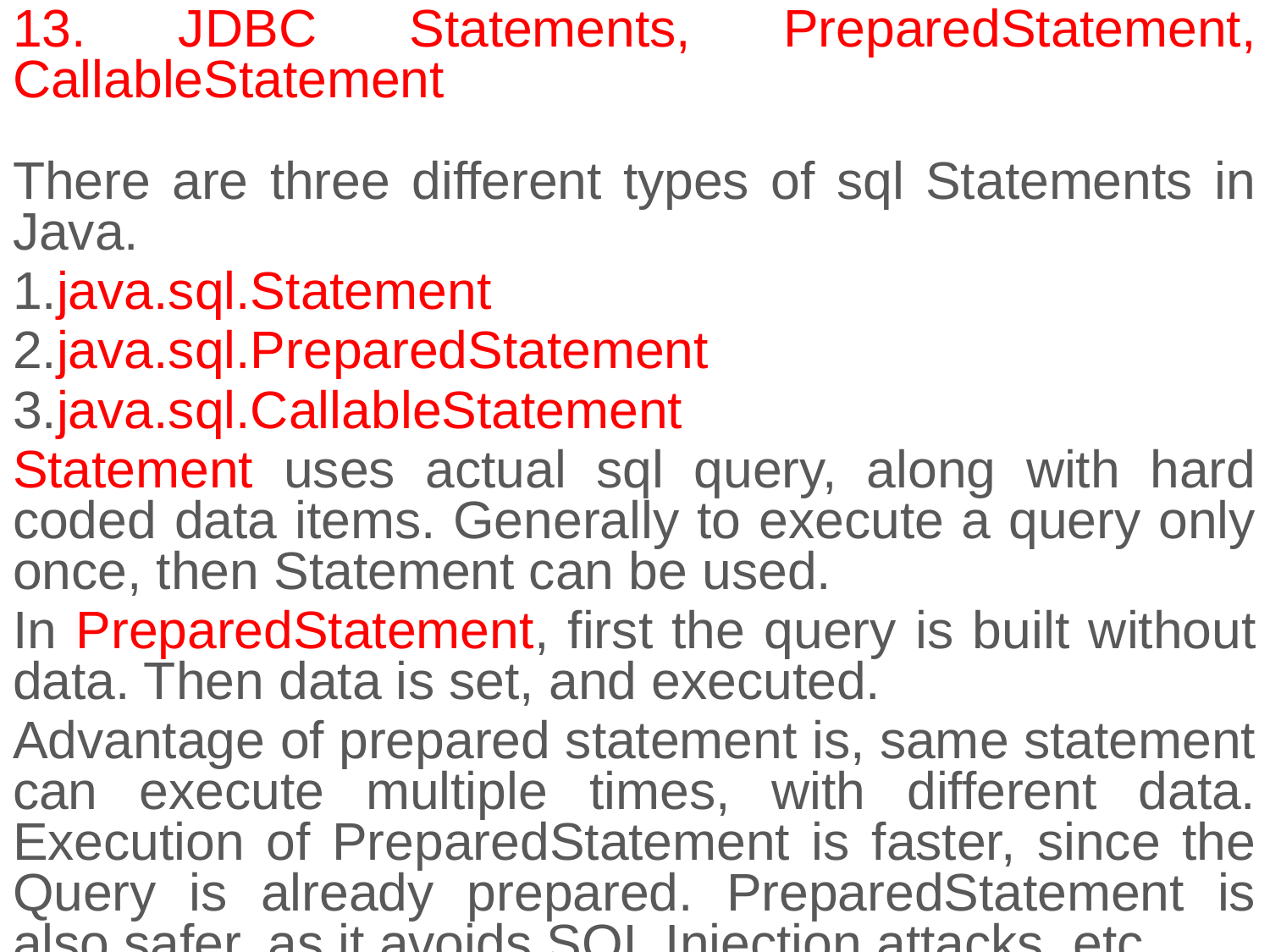

13. JDBC Statements, PreparedStatement, CallableStatement

There are three different types of sql Statements in Java.
1.java.sql.Statement
2.java.sql.PreparedStatement
3.java.sql.CallableStatement
Statement uses actual sql query, along with hard coded data items. Generally to execute a query only once, then Statement can be used.
In PreparedStatement, first the query is built without data. Then data is set, and executed.
Advantage of prepared statement is, same statement can execute multiple times, with different data. Execution of PreparedStatement is faster, since the Query is already prepared. PreparedStatement is also safer, as it avoids SQL Injection attacks, etc…